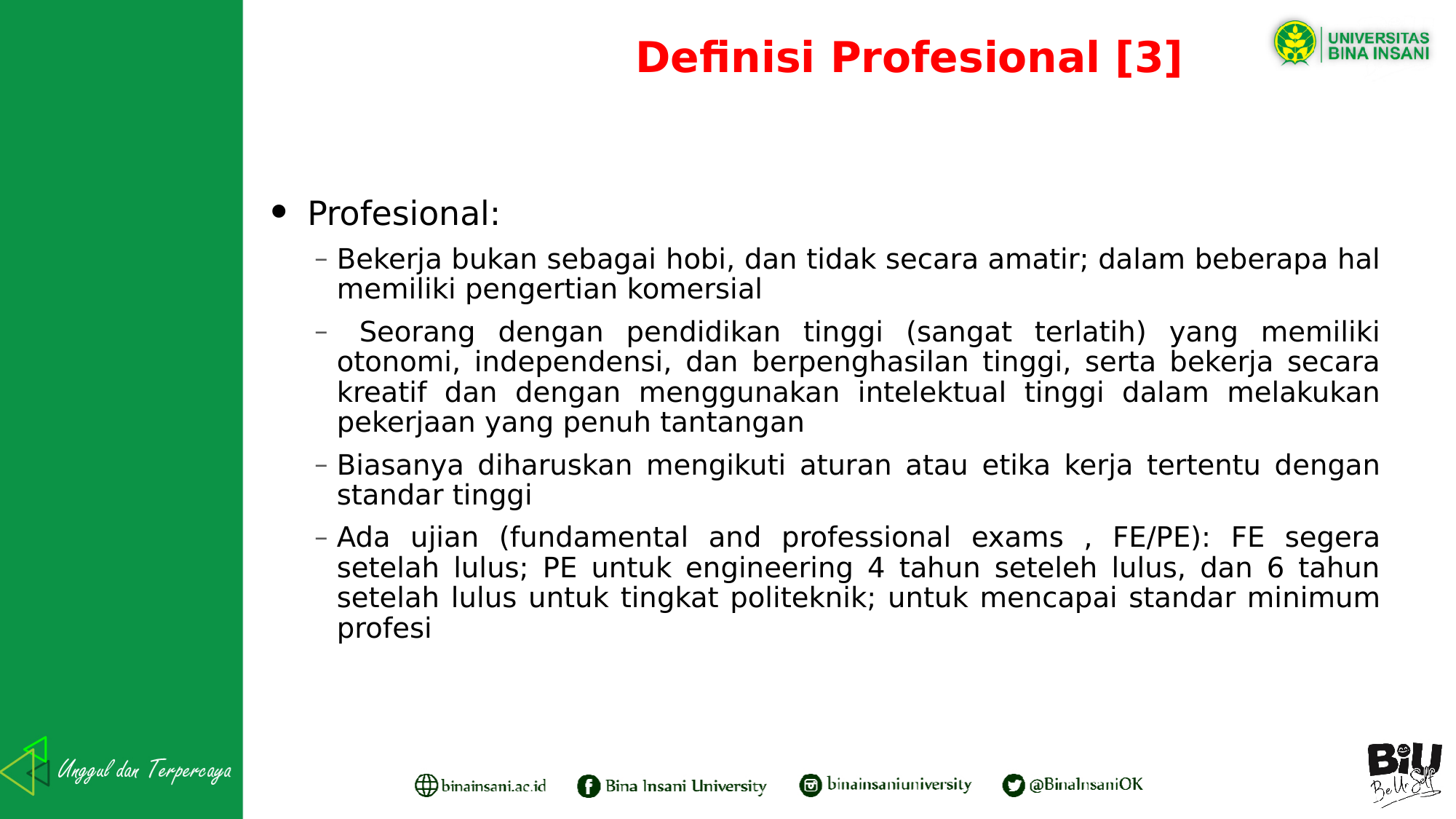

# Definisi Profesional [3]
Profesional:
Bekerja bukan sebagai hobi, dan tidak secara amatir; dalam beberapa hal memiliki pengertian komersial
 Seorang dengan pendidikan tinggi (sangat terlatih) yang memiliki otonomi, independensi, dan berpenghasilan tinggi, serta bekerja secara kreatif dan dengan menggunakan intelektual tinggi dalam melakukan pekerjaan yang penuh tantangan
Biasanya diharuskan mengikuti aturan atau etika kerja tertentu dengan standar tinggi
Ada ujian (fundamental and professional exams , FE/PE): FE segera setelah lulus; PE untuk engineering 4 tahun seteleh lulus, dan 6 tahun setelah lulus untuk tingkat politeknik; untuk mencapai standar minimum profesi